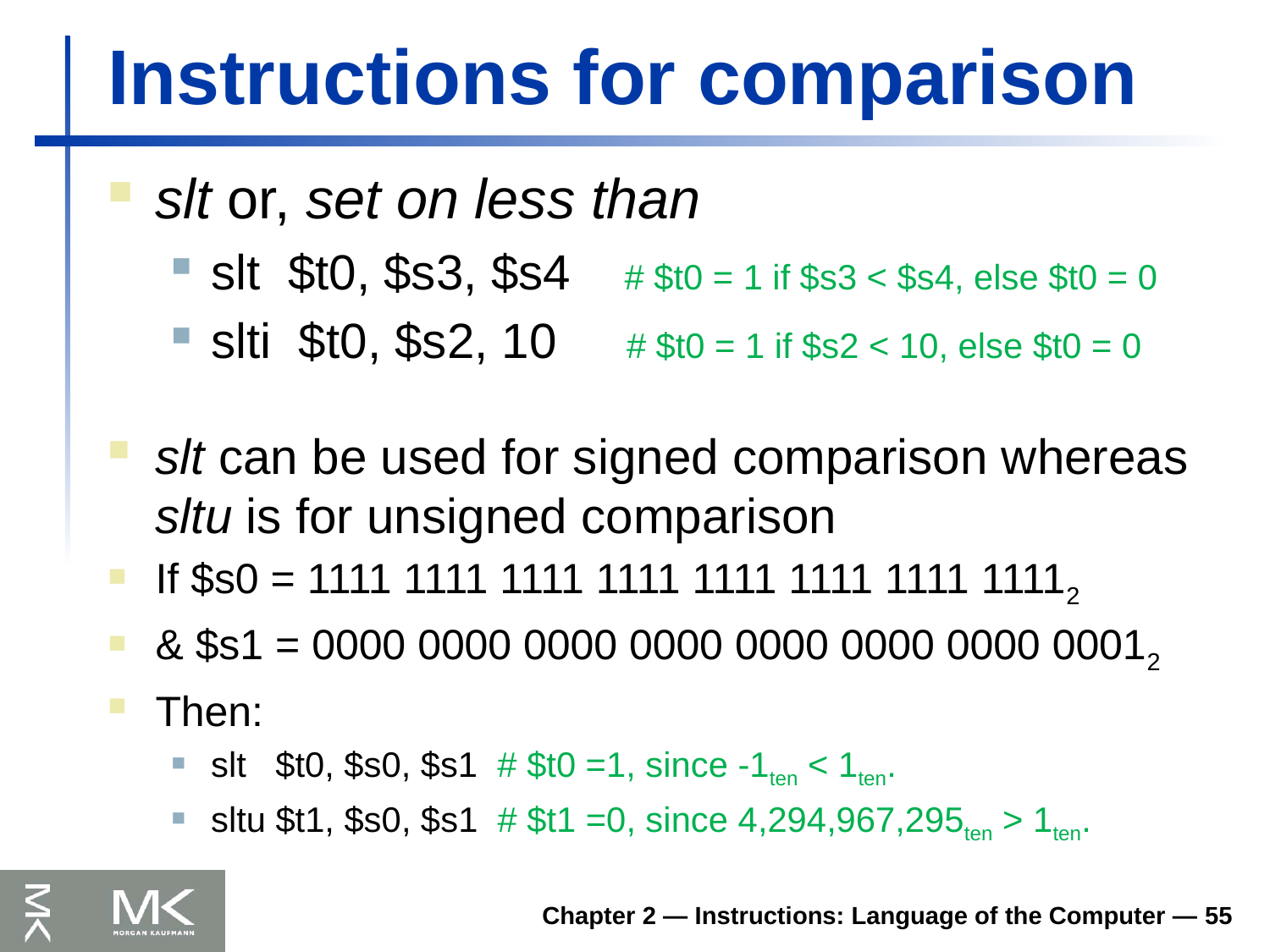

# Instructions for comparison
slt or, set on less than
slt  $t0, $s3, $s4    # $t0 = 1 if $s3 < $s4, else $t0 = 0
slti  $t0, $s2, 10     # $t0 = 1 if $s2 < 10, else $t0 = 0

slt can be used for signed comparison whereas sltu is for unsigned comparison
If $s0 = 1111 1111 1111 1111 1111 1111 1111 11112
& $s1 = 0000 0000 0000 0000 0000 0000 0000 00012
Then:
slt   $t0, $s0, $s1  # $t0 =1, since -1ten < 1ten.
sltu $t1, $s0, $s1  # $t1 =0, since 4,294,967,295ten > 1ten.
Chapter 2 — Instructions: Language of the Computer — 55